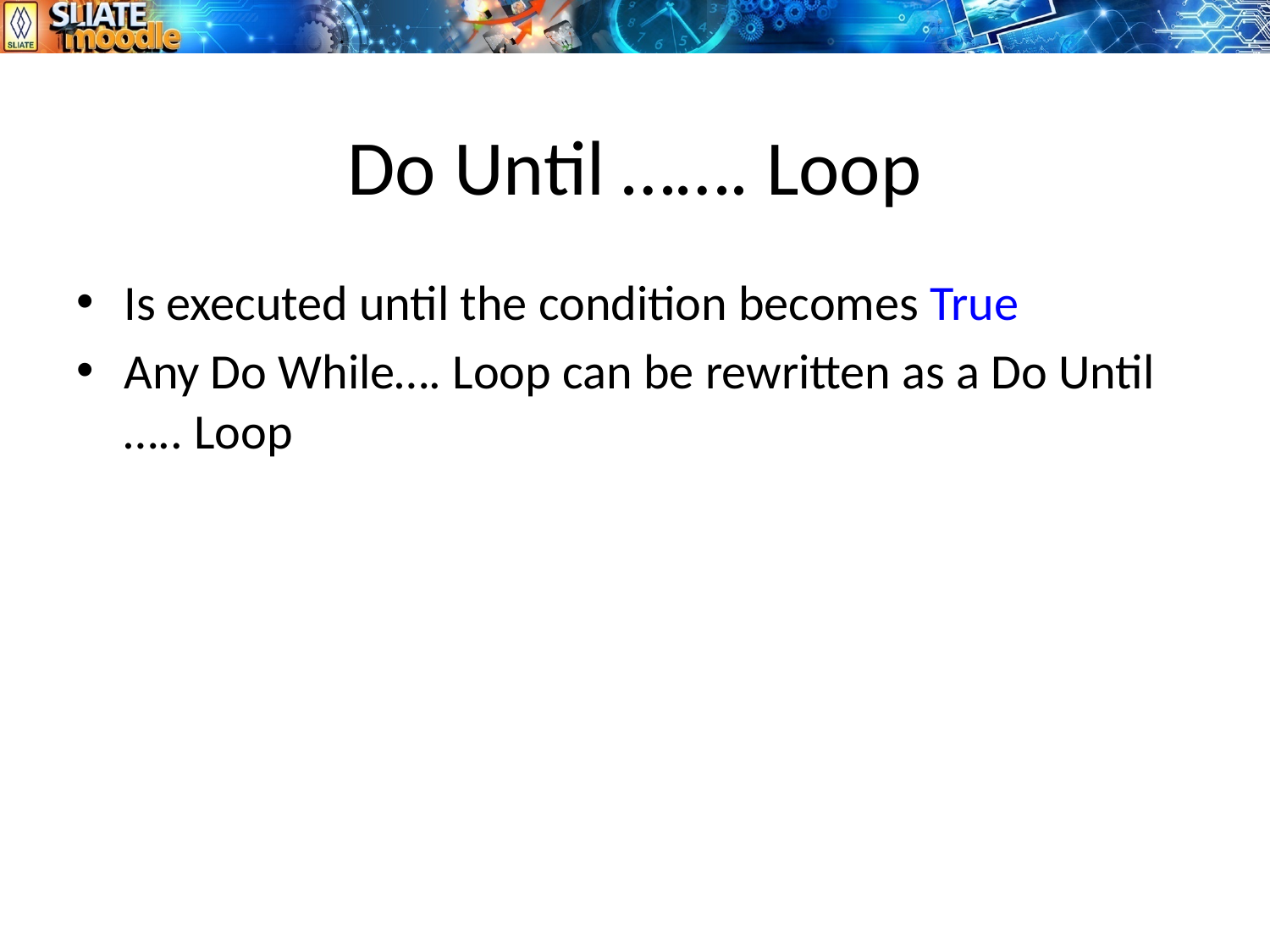

# Do Until ……. Loop
Is executed until the condition becomes True
Any Do While…. Loop can be rewritten as a Do Until ….. Loop